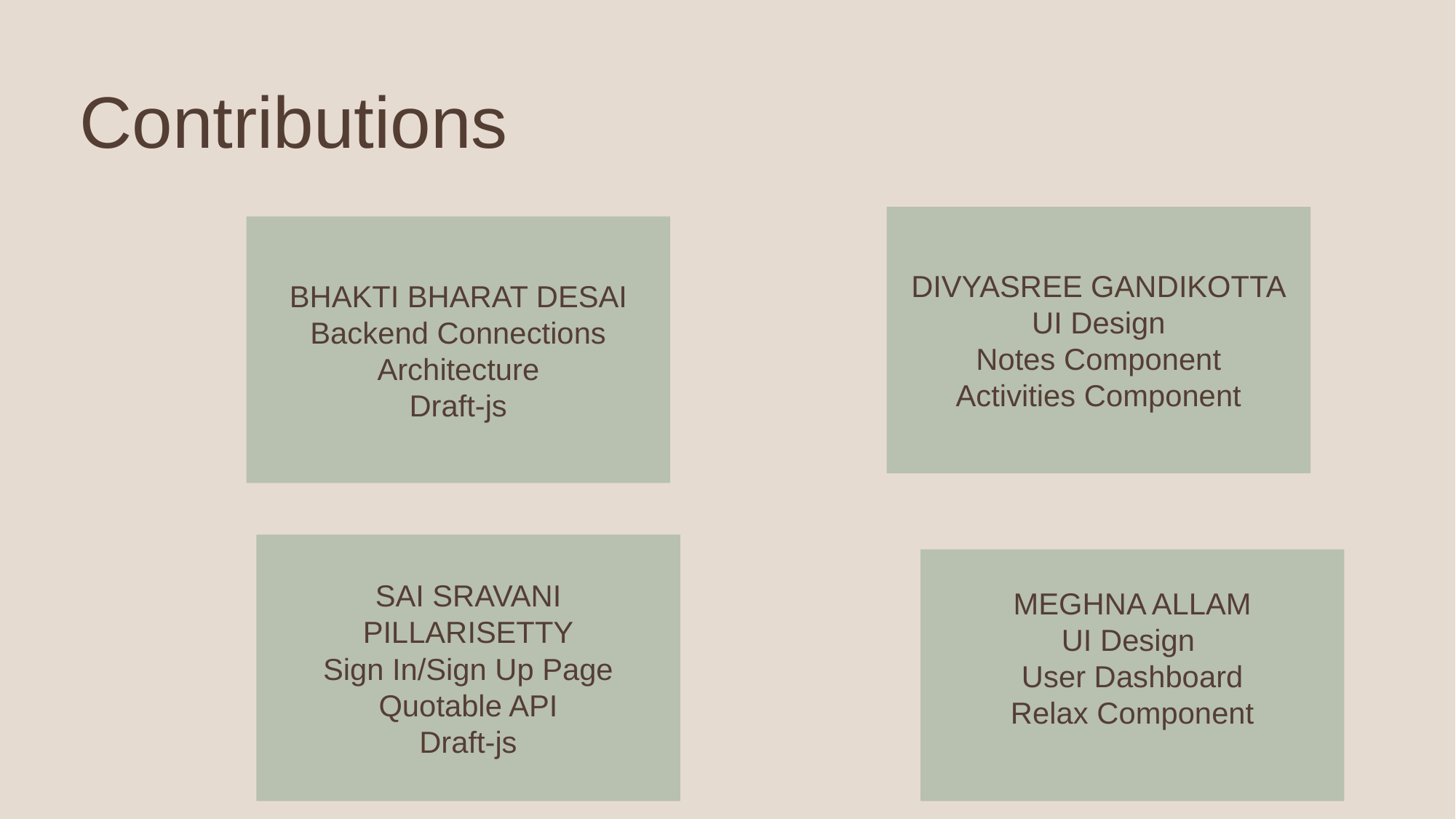

# Contributions
DIVYAsREE GANDIKOTTA
UI Design
Notes Component
Activities Component
Bhakti Bharat desai
Backend Connections
Architecture
Draft-js
SAI SRAVANI PILLARISETTY
Sign In/Sign Up Page
Quotable API
Draft-js
MEGHNA ALLAM
UI Design
User Dashboard
Relax Component